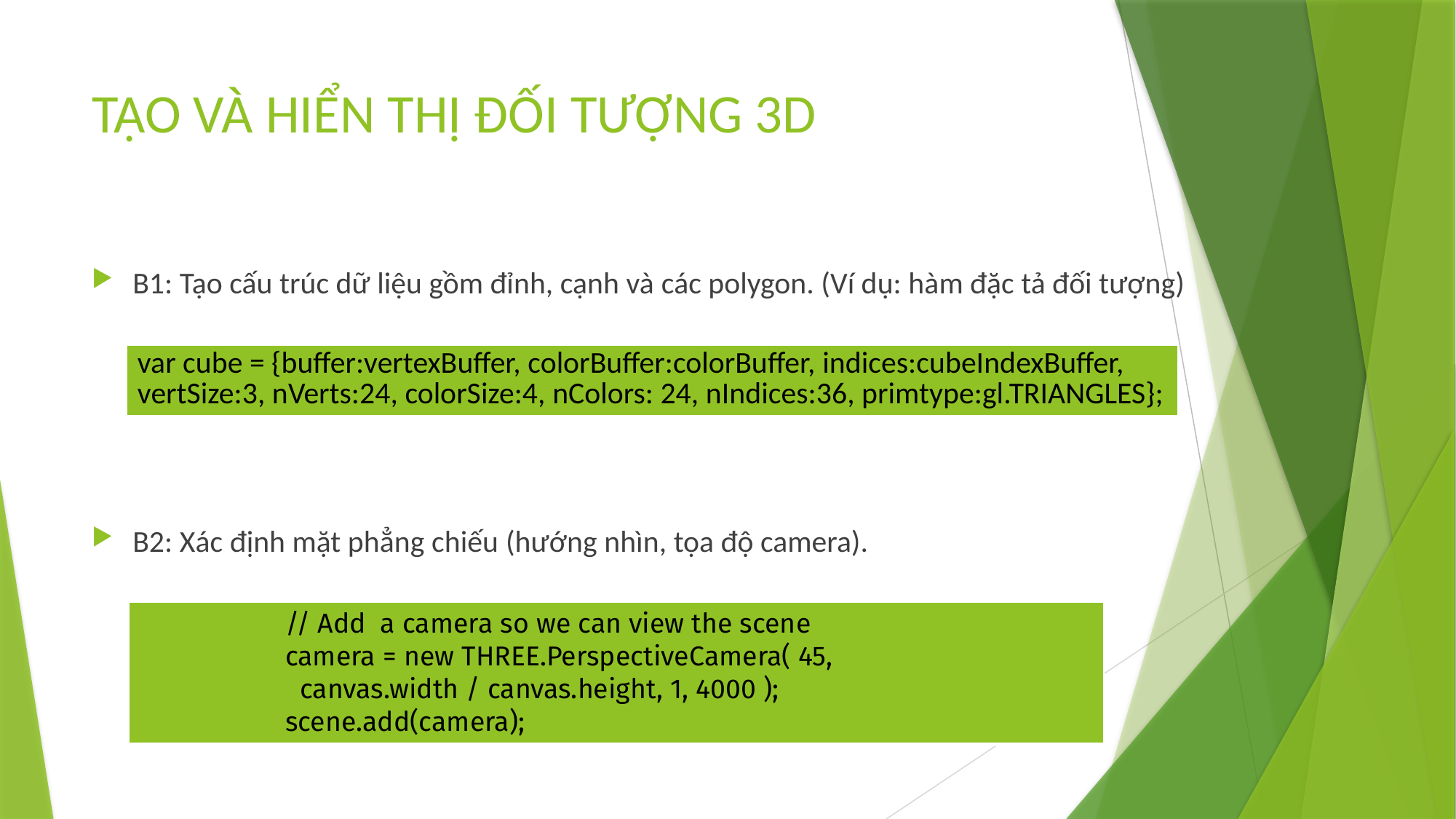

# TẠO VÀ HIỂN THỊ ĐỐI TƯỢNG 3D
B1: Tạo cấu trúc dữ liệu gồm đỉnh, cạnh và các polygon. (Ví dụ: hàm đặc tả đối tượng)

B2: Xác định mặt phẳng chiếu (hướng nhìn, tọa độ camera).

| var cube = {buffer:vertexBuffer, colorBuffer:colorBuffer, indices:cubeIndexBuffer, vertSize:3, nVerts:24, colorSize:4, nColors: 24, nIndices:36, primtype:gl.TRIANGLES}; |
| --- |
| // Add  a camera so we can view the scene                     camera = new THREE.PerspectiveCamera( 45,                       canvas.width / canvas.height, 1, 4000 );                     scene.add(camera); |
| --- |